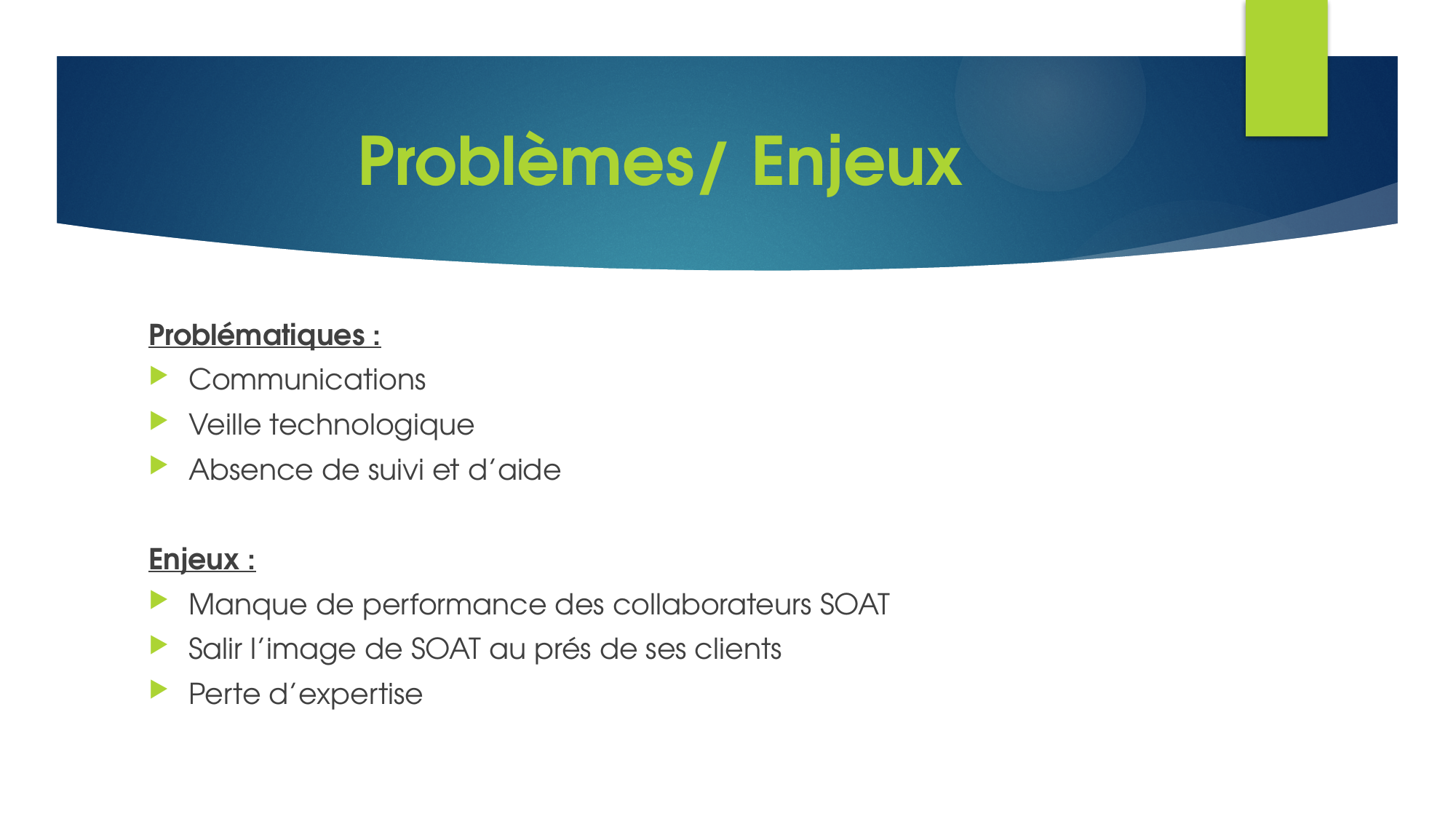

# Problèmes/ Enjeux
Problématiques :
Communications
Veille technologique
Absence de suivi et d’aide

Enjeux :
Manque de performance des collaborateurs SOAT
Salir l’image de SOAT au prés de ses clients
Perte d’expertise